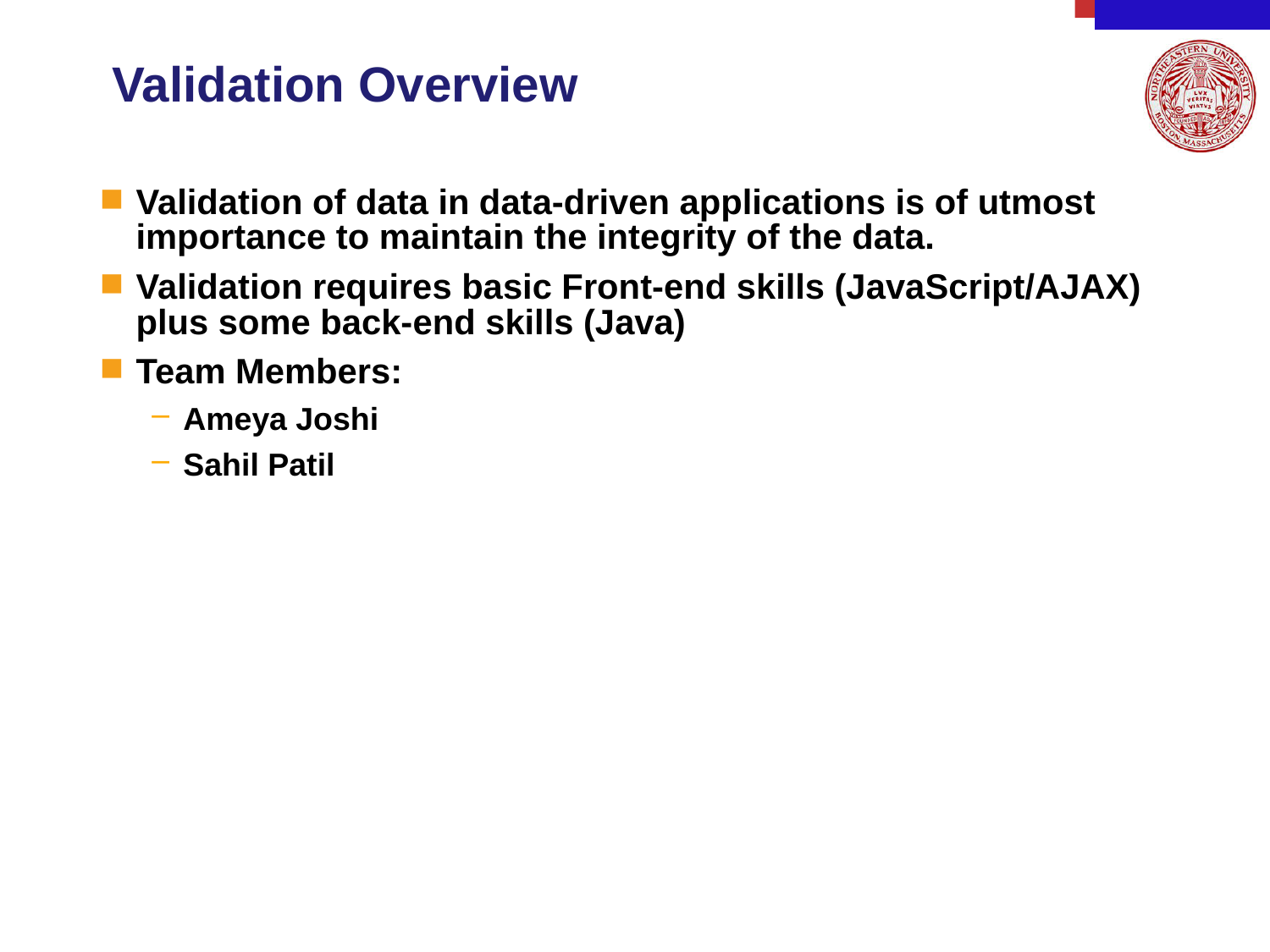

# Validation Overview
Validation of data in data-driven applications is of utmost importance to maintain the integrity of the data.
Validation requires basic Front-end skills (JavaScript/AJAX) plus some back-end skills (Java)
Team Members:
Ameya Joshi
Sahil Patil